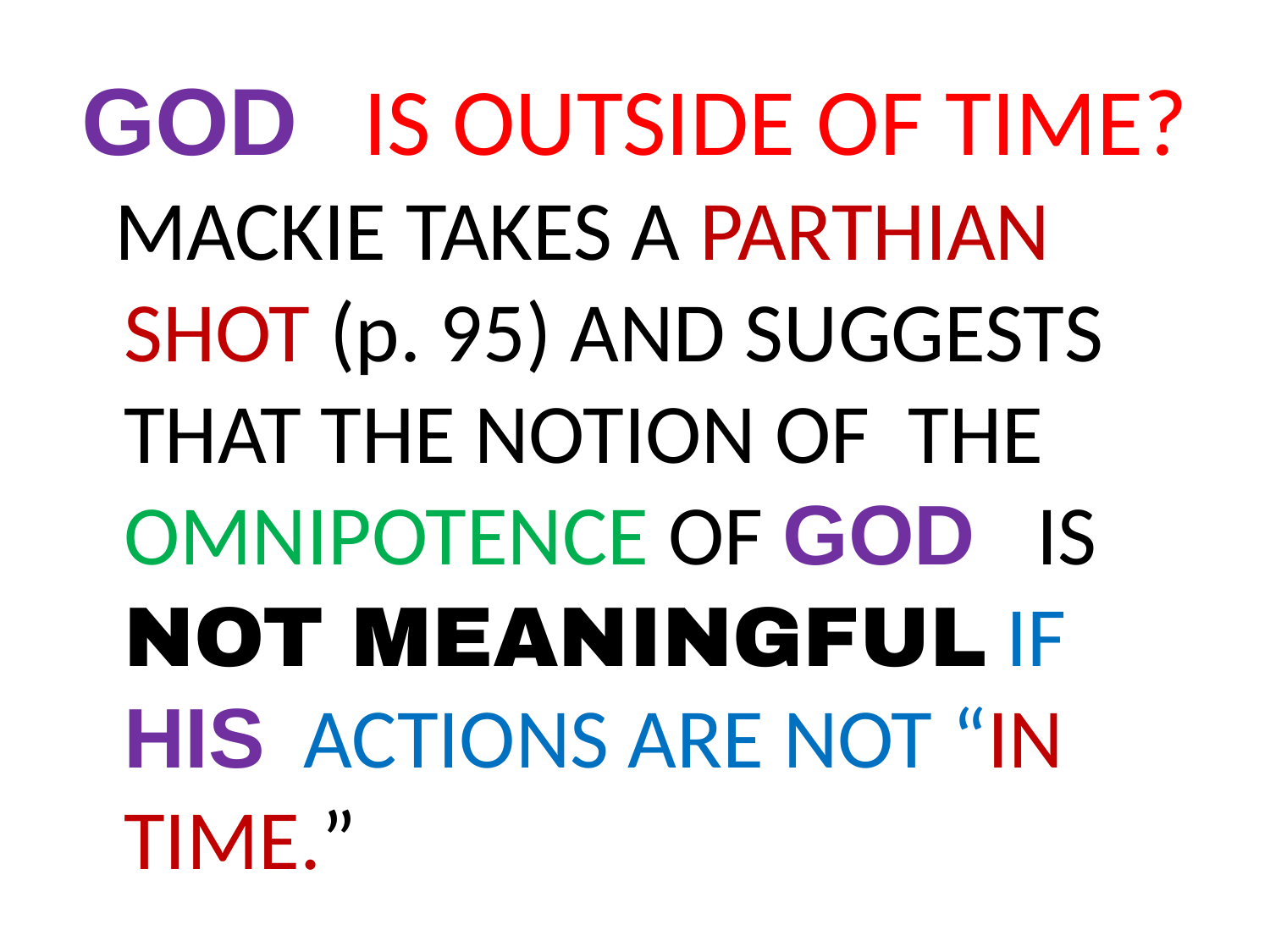

# GOD   IS OUTSIDE OF TIME?
   MACKIE TAKES A PARTHIAN SHOT (p. 95) AND SUGGESTS THAT THE NOTION OF  THE OMNIPOTENCE OF GOD   IS NOT MEANINGFUL IF HIS  ACTIONS ARE NOT “IN TIME.”